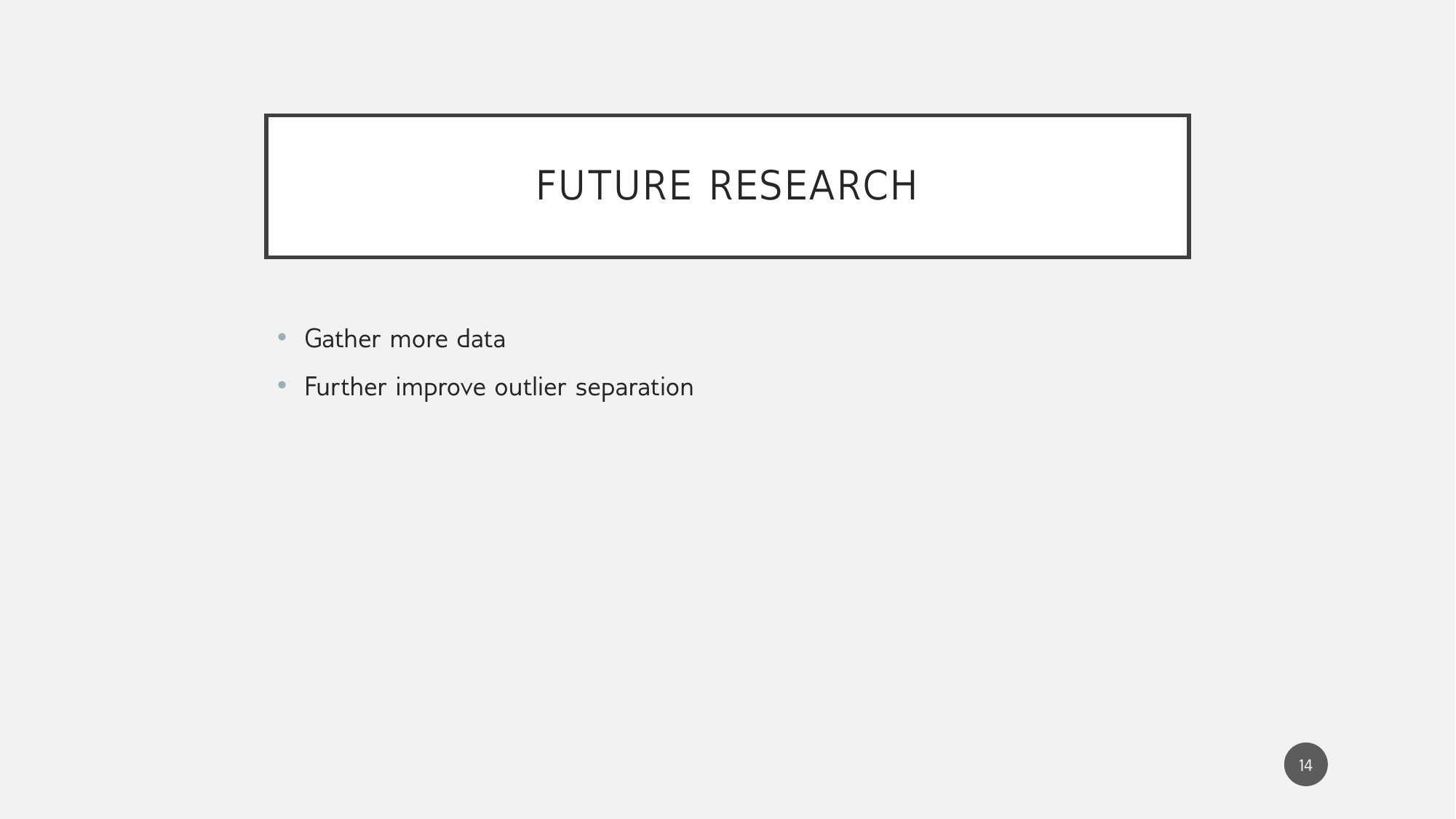

# Future research
Gather more data
Further improve outlier separation
14